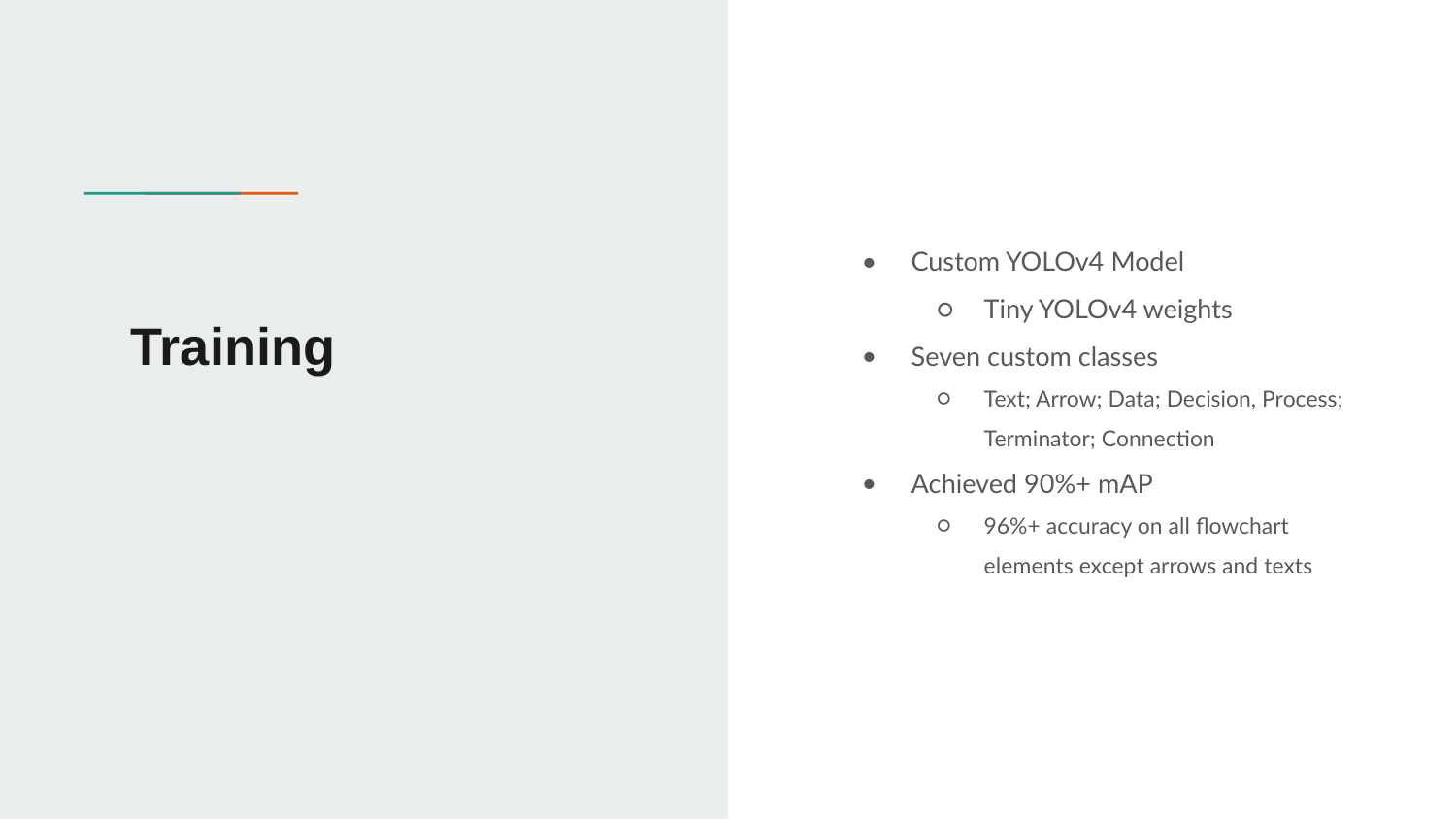

# Training
Custom YOLOv4 Model
Tiny YOLOv4 weights
Seven custom classes
Text; Arrow; Data; Decision, Process; Terminator; Connection
Achieved 90%+ mAP
96%+ accuracy on all flowchart elements except arrows and texts